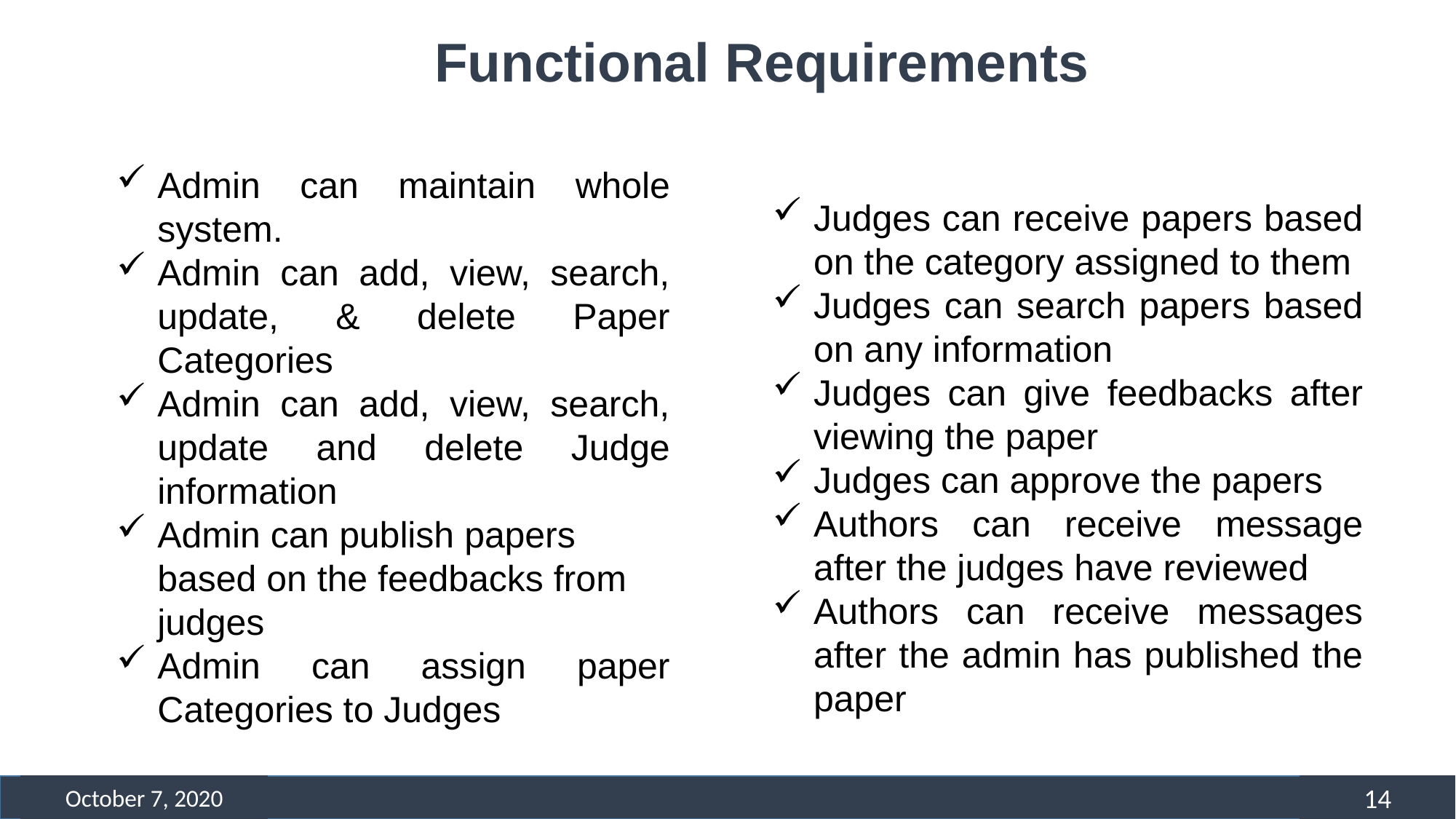

Functional Requirements
Admin can maintain whole system.
Admin can add, view, search, update, & delete Paper Categories
Admin can add, view, search, update and delete Judge information
Admin can publish papers based on the feedbacks from judges
Admin can assign paper Categories to Judges

Judges can receive papers based on the category assigned to them
Judges can search papers based on any information
Judges can give feedbacks after viewing the paper
Judges can approve the papers
Authors can receive message after the judges have reviewed
Authors can receive messages after the admin has published the paper

October 7, 2020
14